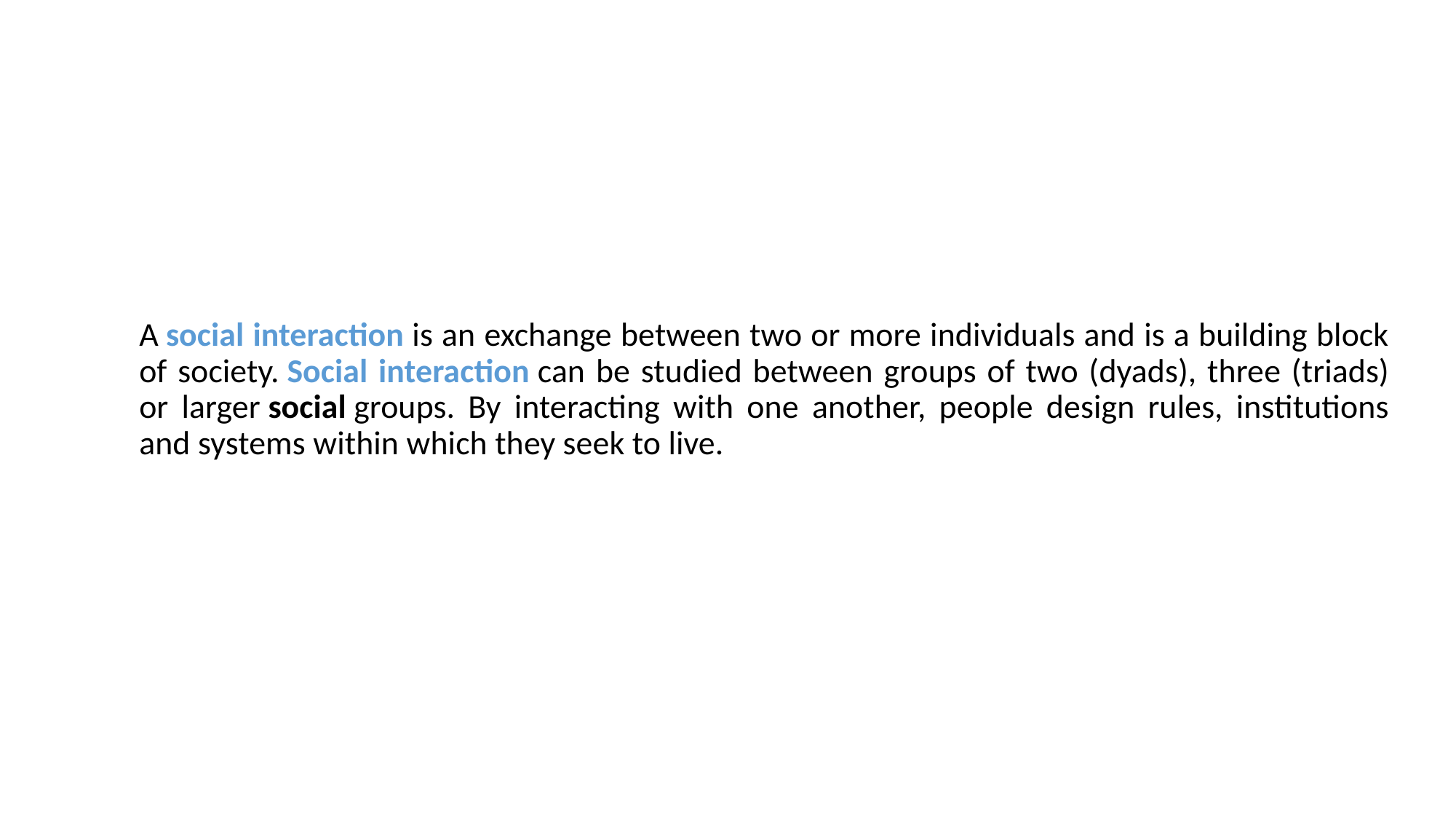

# A social interaction is an exchange between two or more individuals and is a building block of society. Social interaction can be studied between groups of two (dyads), three (triads) or larger social groups. By interacting with one another, people design rules, institutions and systems within which they seek to live.